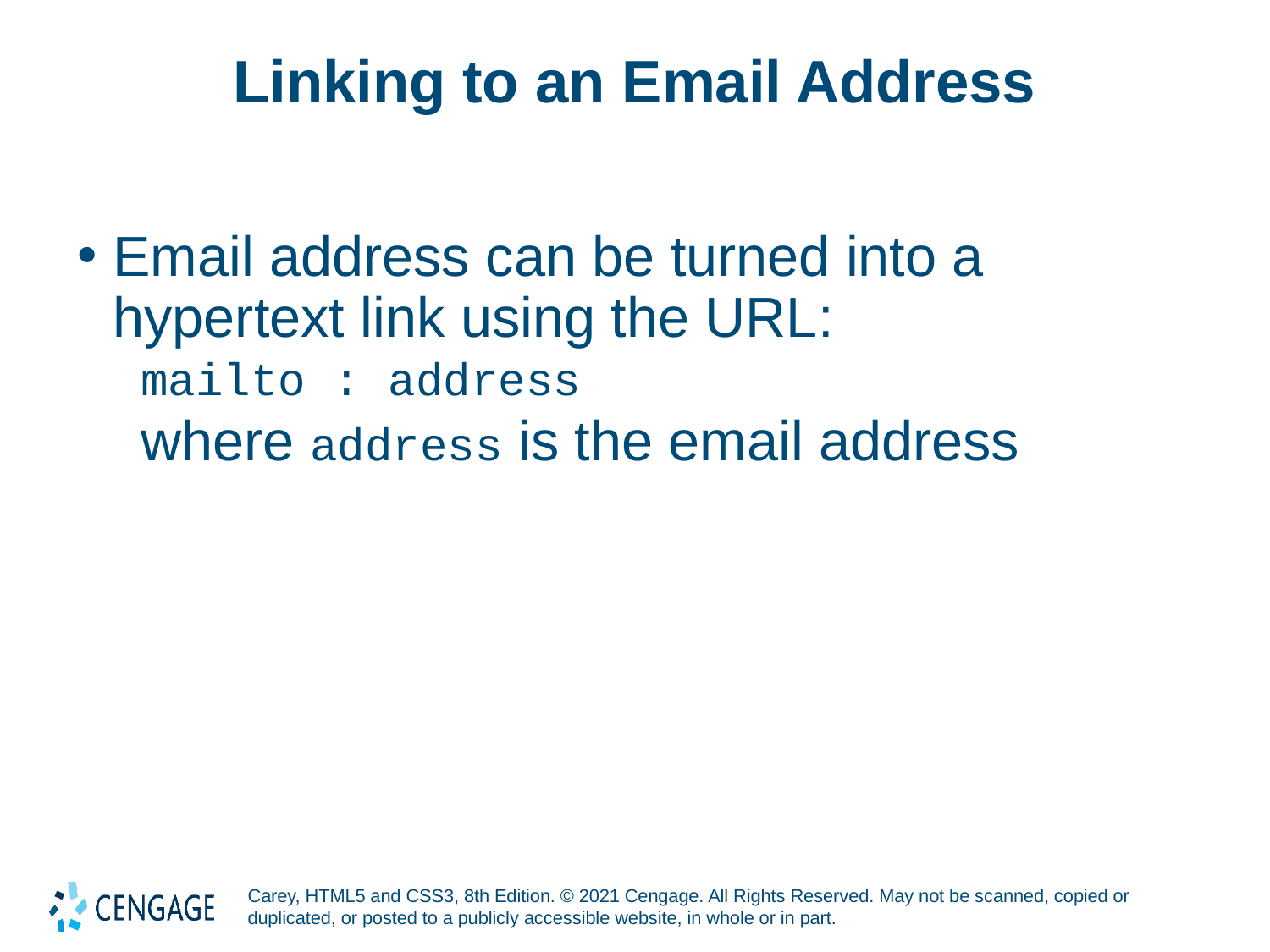

# Linking to an Email Address
Email address can be turned into a hypertext link using the URL:
mailto : address
where address is the email address